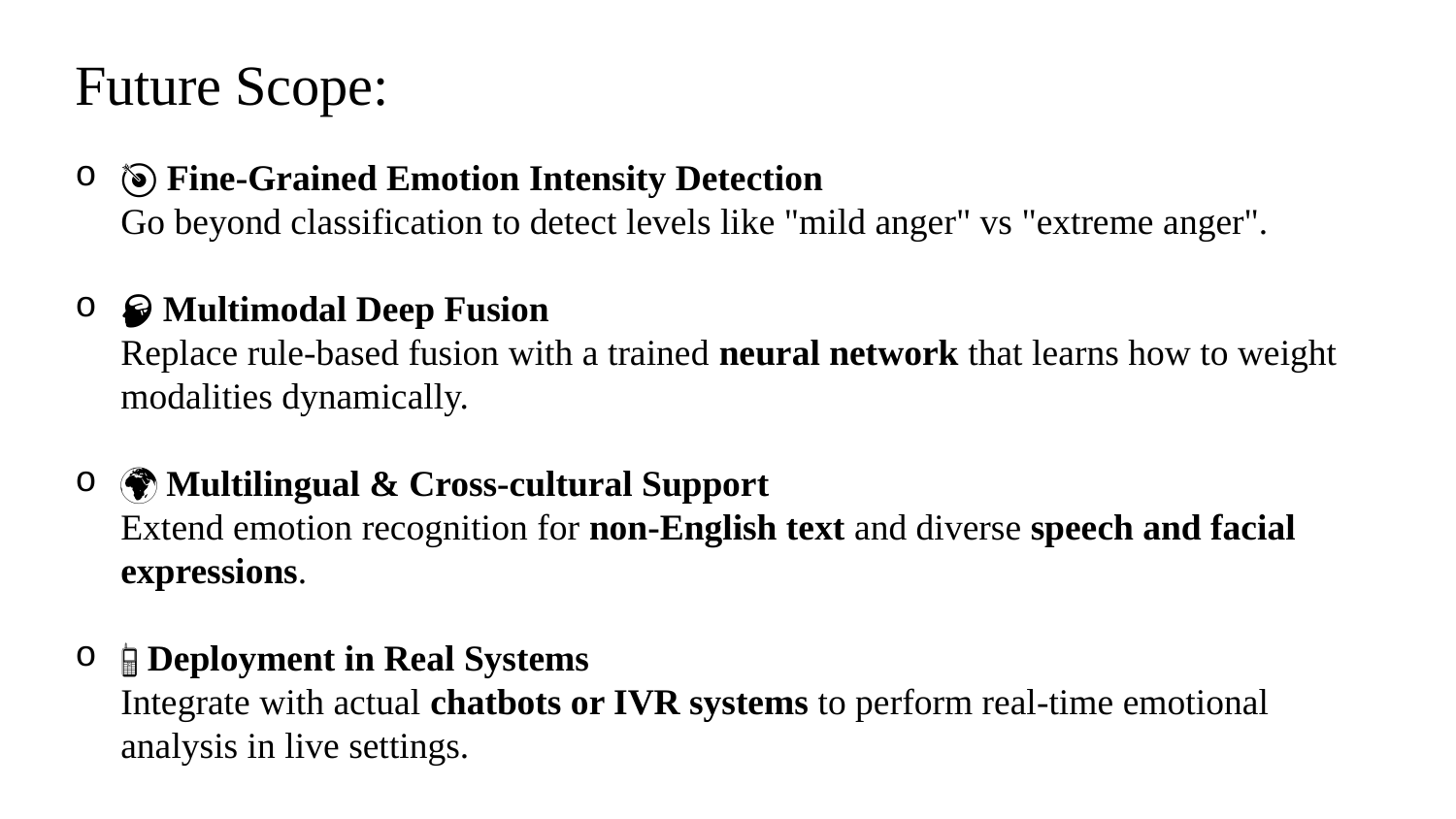

# Future Scope:
🎯 Fine-Grained Emotion Intensity Detection
Go beyond classification to detect levels like "mild anger" vs "extreme anger".

🧠 Multimodal Deep Fusion
Replace rule-based fusion with a trained neural network that learns how to weight modalities dynamically.

🌍 Multilingual & Cross-cultural Support
Extend emotion recognition for non-English text and diverse speech and facial expressions.

📱 Deployment in Real Systems
Integrate with actual chatbots or IVR systems to perform real-time emotional analysis in live settings.